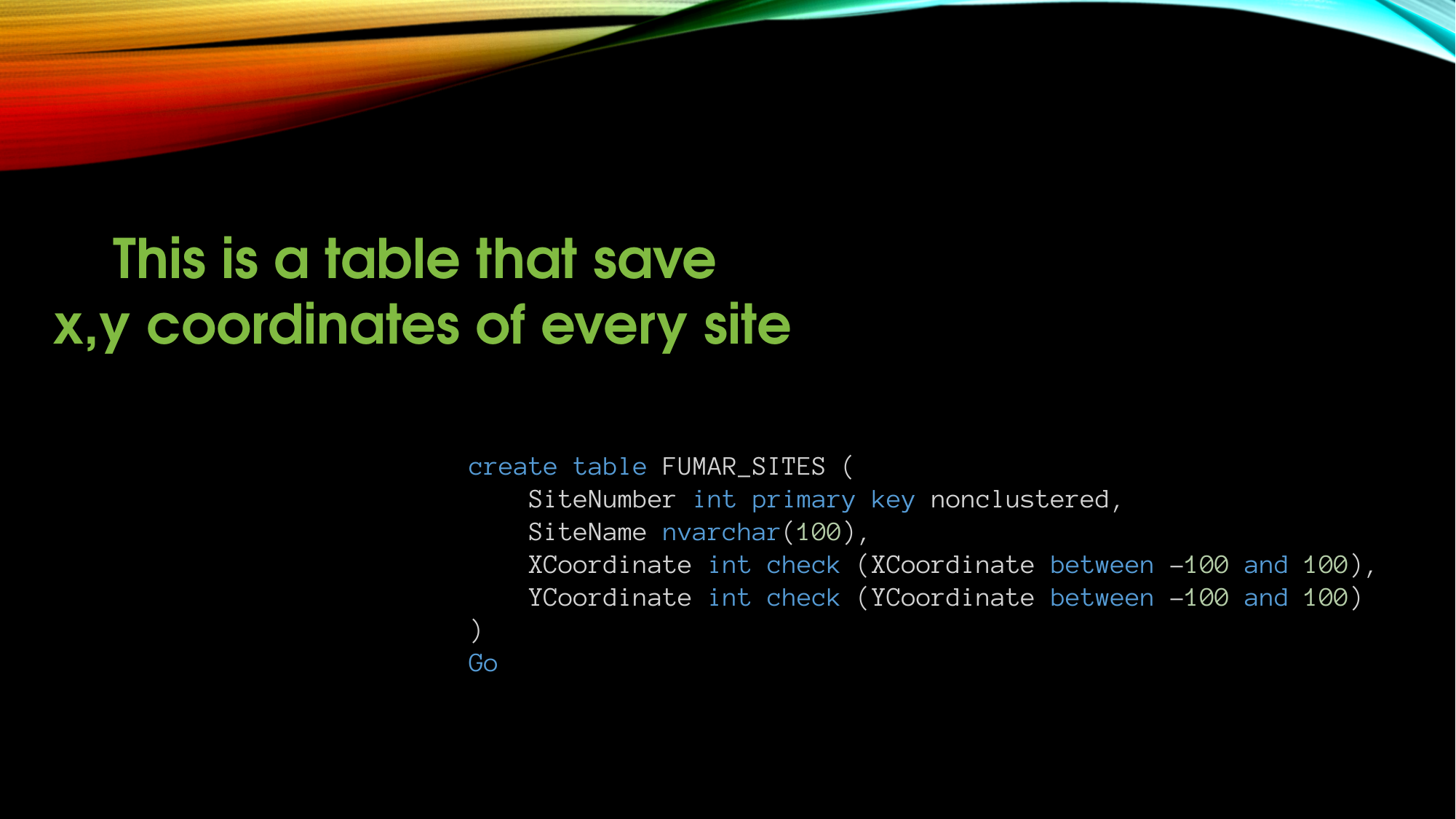

This is a table that save
x,y coordinates of every site
create table FUMAR_SITES (
    SiteNumber int primary key nonclustered,
    SiteName nvarchar(100),
    XCoordinate int check (XCoordinate between -100 and 100),
    YCoordinate int check (YCoordinate between -100 and 100)
)
Go